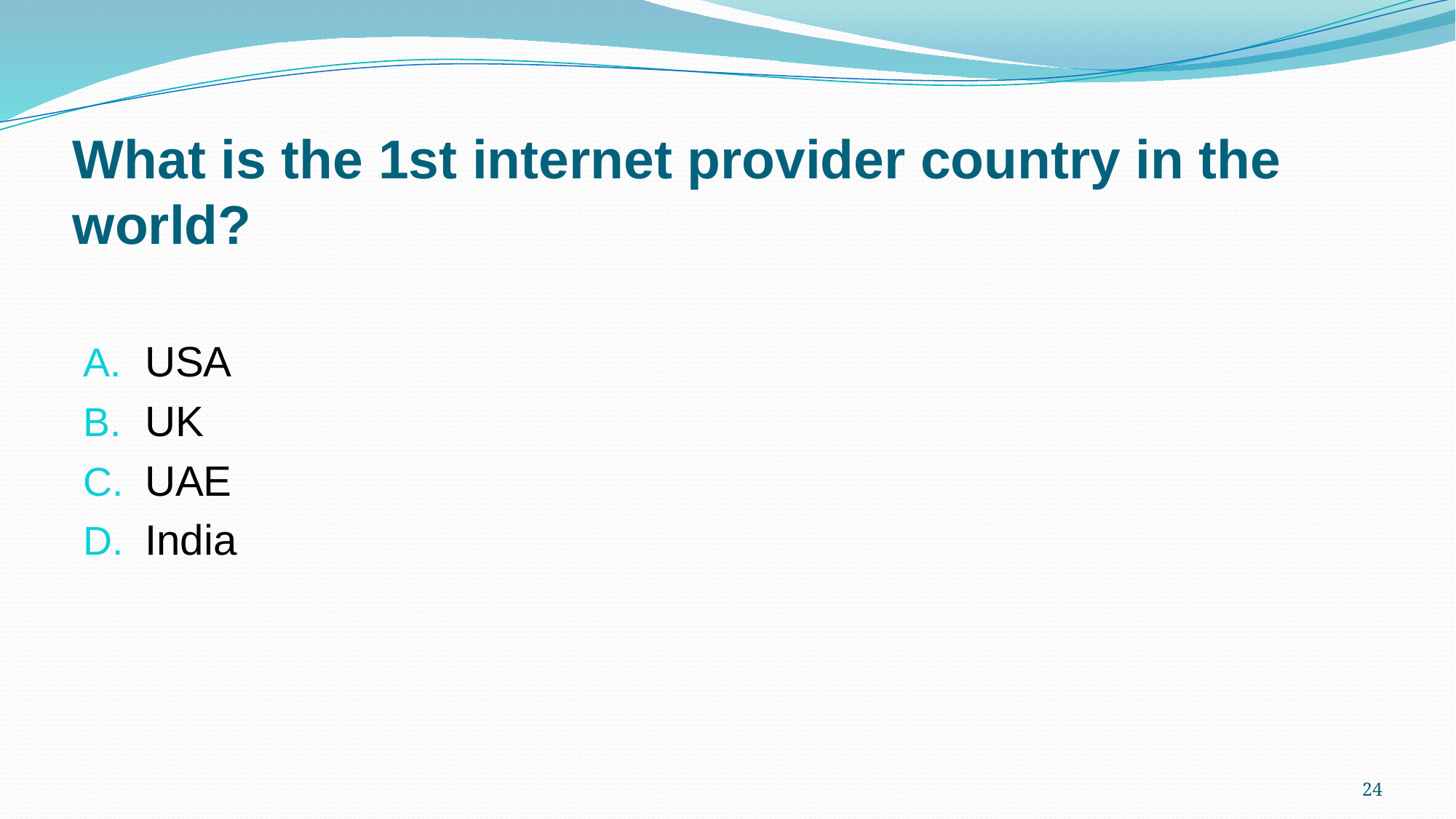

# What is the 1st internet provider country in the world?
USA
UK
UAE
India
24